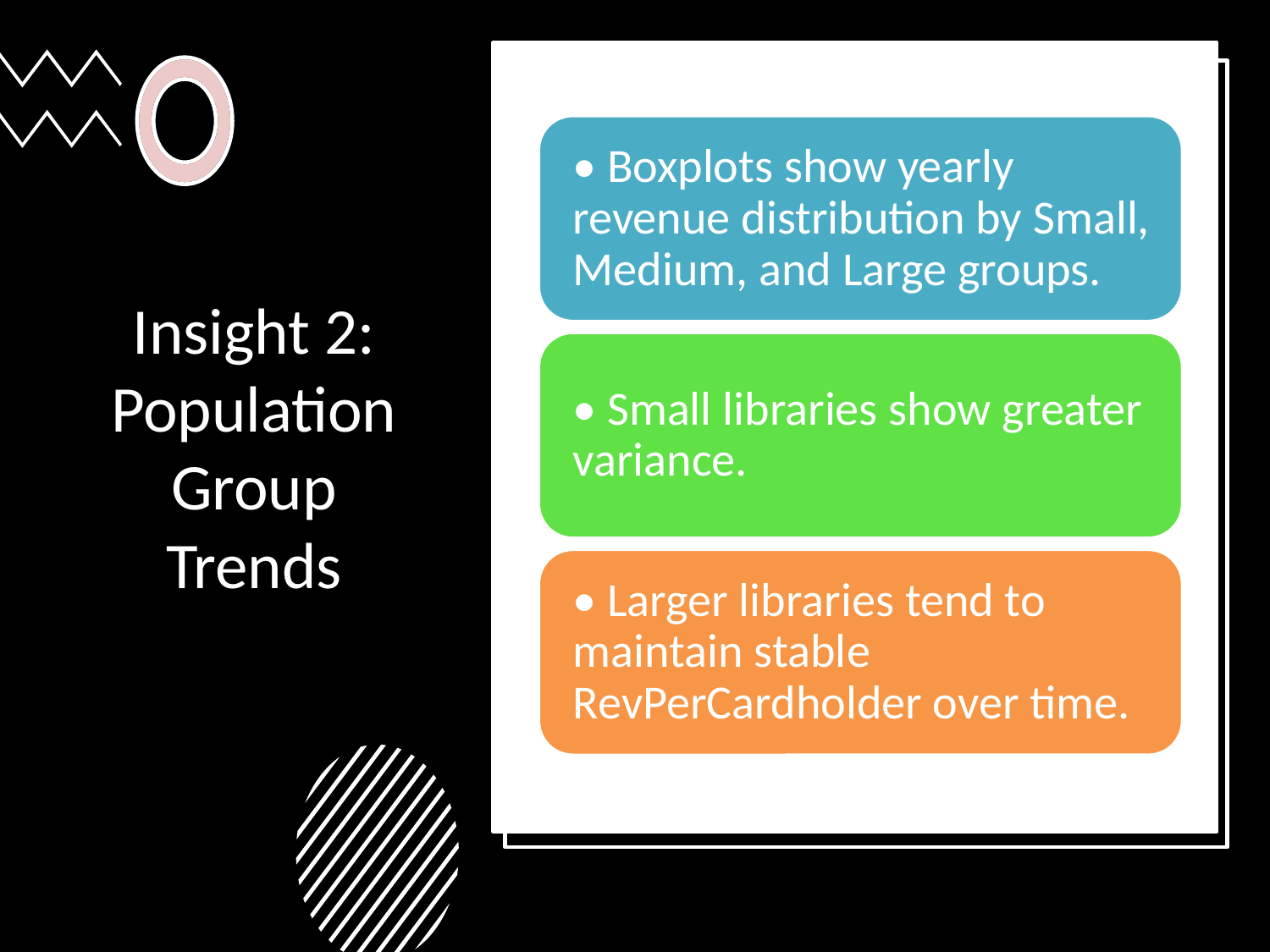

• Boxplots show yearly revenue distribution by Small, Medium, and Large groups.
• Small libraries show greater variance.
• Larger libraries tend to maintain stable RevPerCardholder over time.

# Insight 2: Population Group Trends